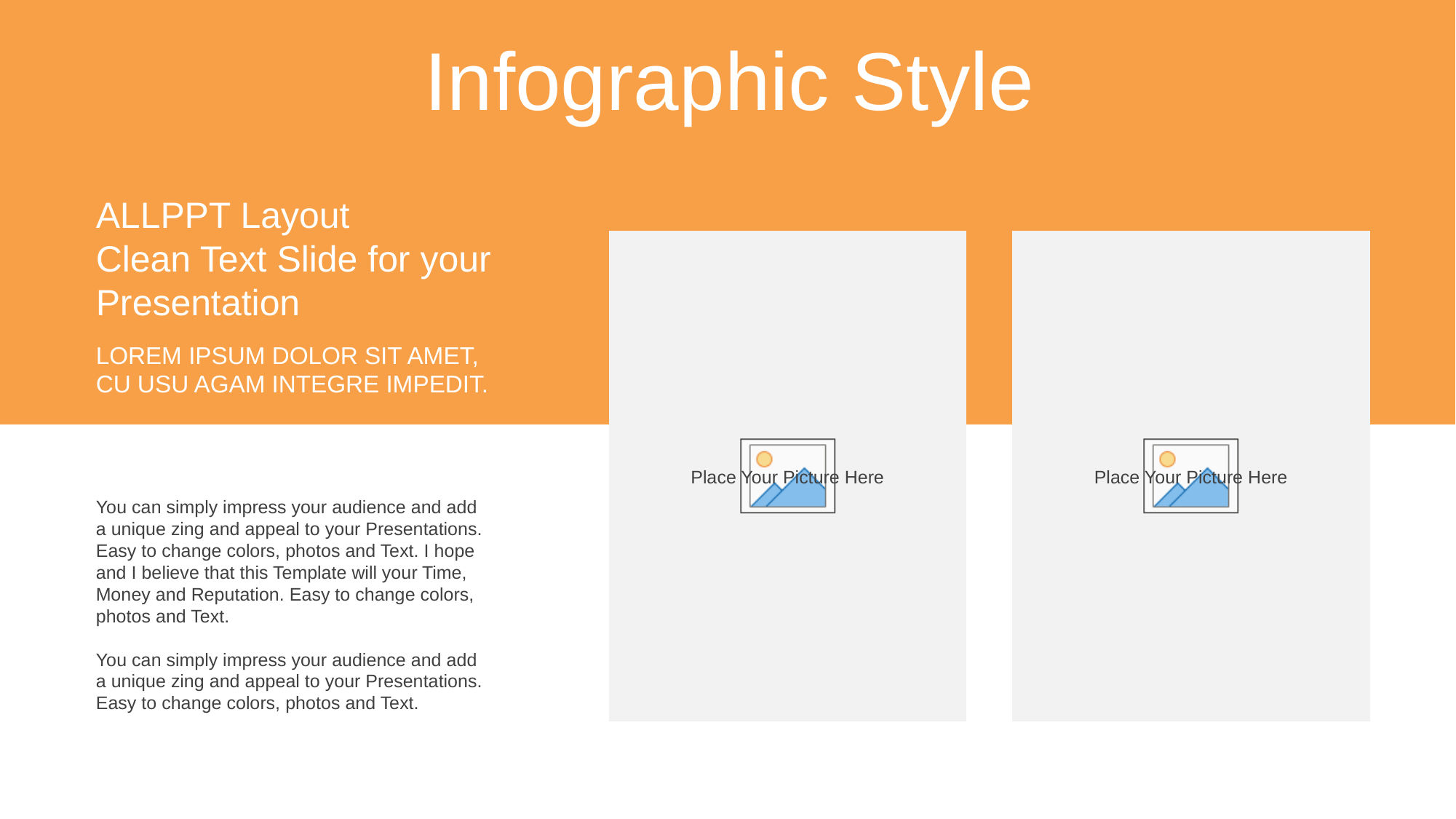

Infographic Style
ALLPPT Layout
Clean Text Slide for your Presentation

LOREM IPSUM DOLOR SIT AMET, CU USU AGAM INTEGRE IMPEDIT.
You can simply impress your audience and add a unique zing and appeal to your Presentations. Easy to change colors, photos and Text. I hope and I believe that this Template will your Time, Money and Reputation. Easy to change colors, photos and Text.

You can simply impress your audience and add a unique zing and appeal to your Presentations. Easy to change colors, photos and Text.